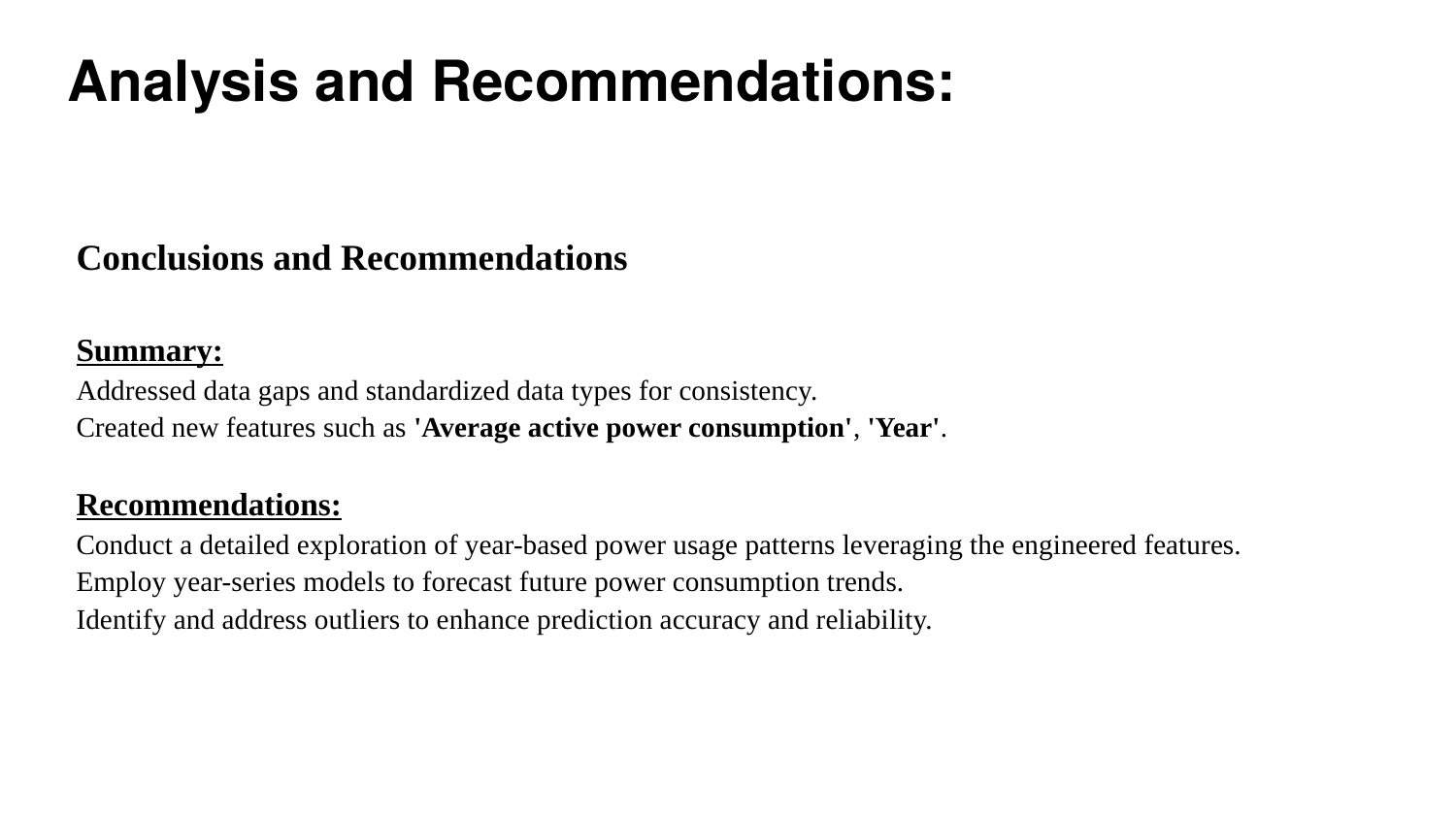

# Analysis and Recommendations:
Conclusions and Recommendations

Summary:
Addressed data gaps and standardized data types for consistency.
Created new features such as 'Average active power consumption', 'Year'.

Recommendations:
Conduct a detailed exploration of year-based power usage patterns leveraging the engineered features.
Employ year-series models to forecast future power consumption trends.
Identify and address outliers to enhance prediction accuracy and reliability.